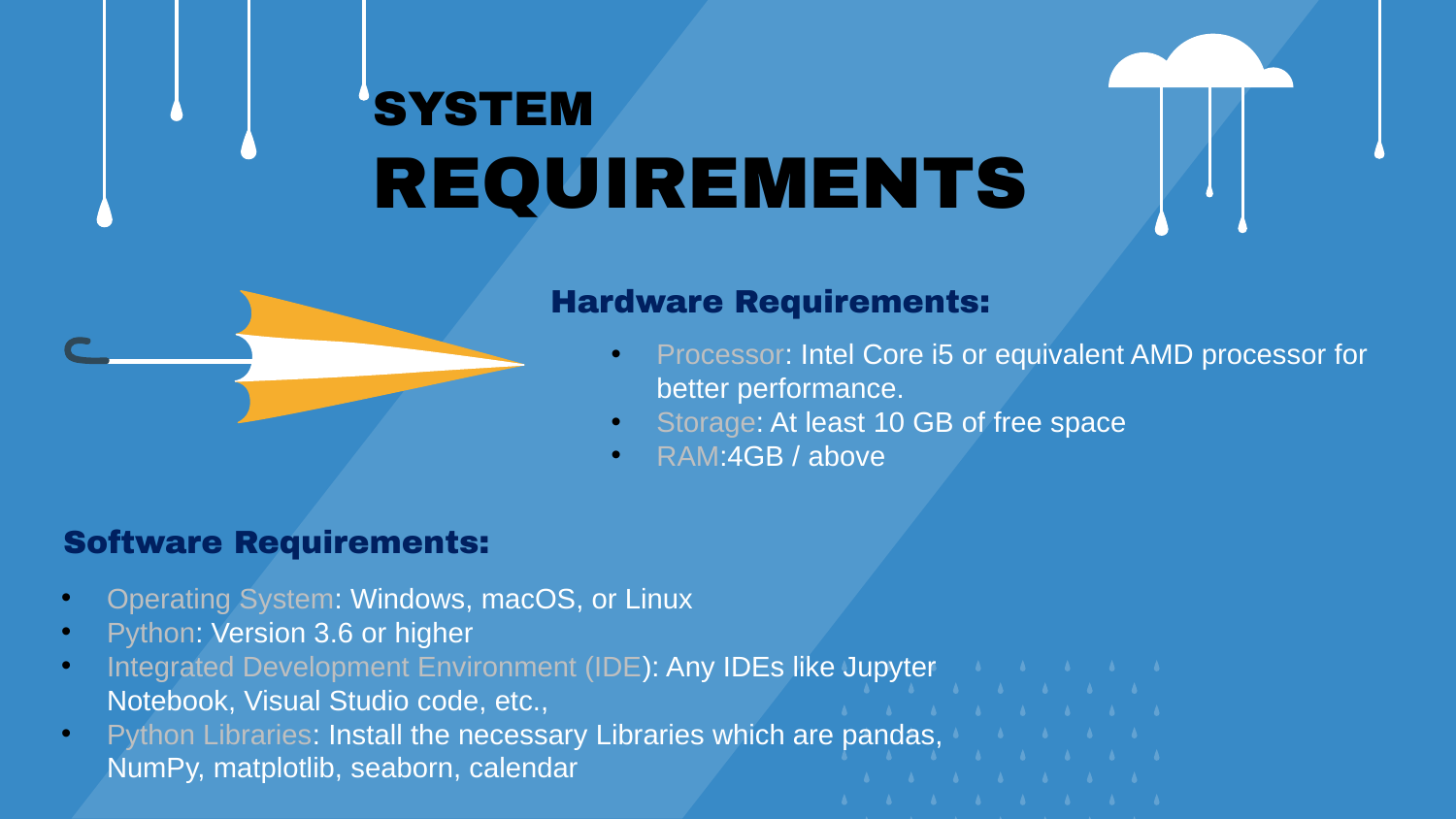

SYSTEM REQUIREMENTS

Hardware Requirements:
Processor: Intel Core i5 or equivalent AMD processor for better performance.
Storage: At least 10 GB of free space
RAM:4GB / above
Software Requirements:
Operating System: Windows, macOS, or Linux
Python: Version 3.6 or higher
Integrated Development Environment (IDE): Any IDEs like Jupyter Notebook, Visual Studio code, etc.,
Python Libraries: Install the necessary Libraries which are pandas, NumPy, matplotlib, seaborn, calendar